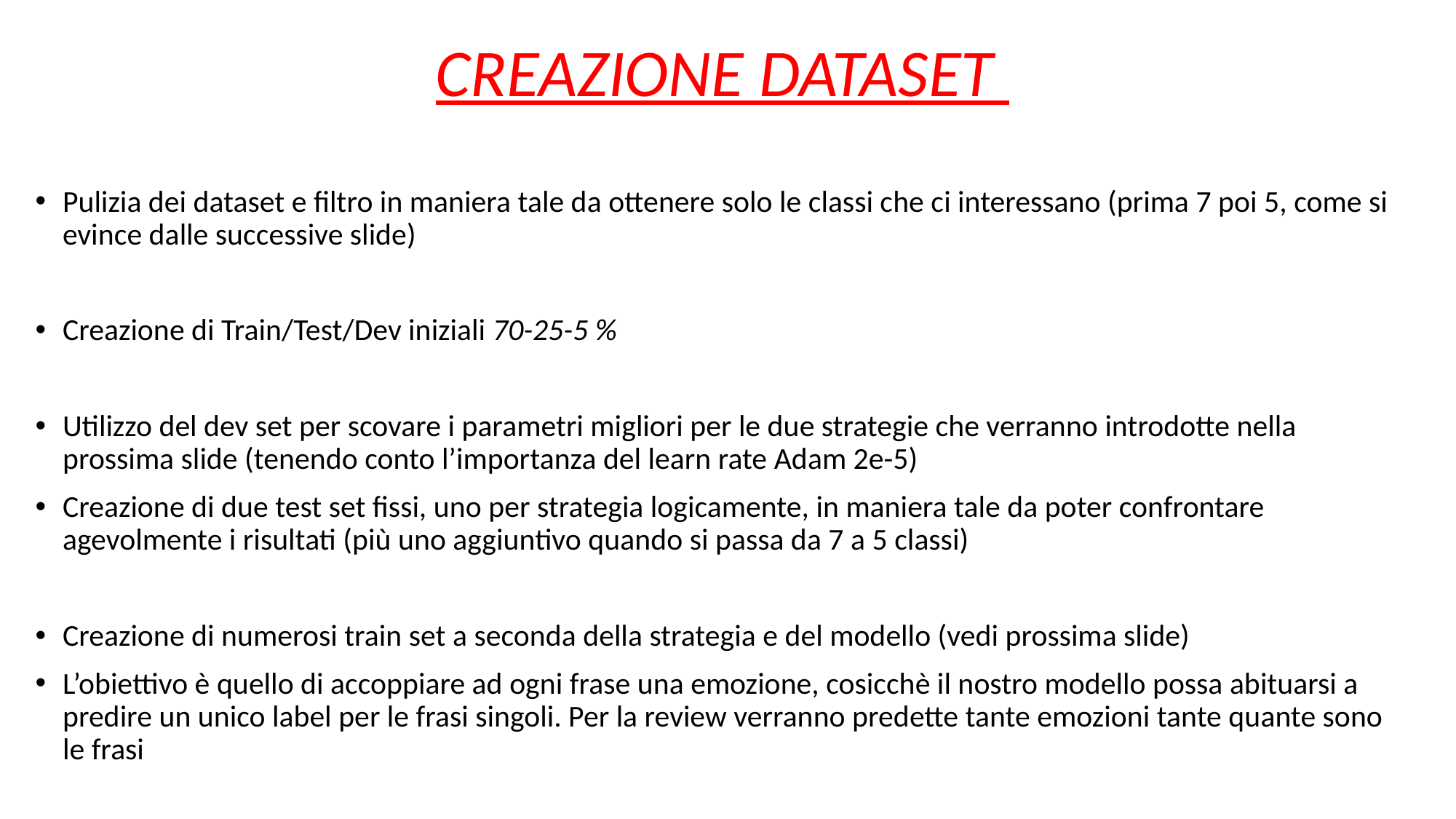

# CREAZIONE DATASET
Pulizia dei dataset e filtro in maniera tale da ottenere solo le classi che ci interessano (prima 7 poi 5, come si evince dalle successive slide)

Creazione di Train/Test/Dev iniziali 70-25-5 %

Utilizzo del dev set per scovare i parametri migliori per le due strategie che verranno introdotte nella prossima slide (tenendo conto l’importanza del learn rate Adam 2e-5)
Creazione di due test set fissi, uno per strategia logicamente, in maniera tale da poter confrontare agevolmente i risultati (più uno aggiuntivo quando si passa da 7 a 5 classi)

Creazione di numerosi train set a seconda della strategia e del modello (vedi prossima slide)
L’obiettivo è quello di accoppiare ad ogni frase una emozione, cosicchè il nostro modello possa abituarsi a predire un unico label per le frasi singoli. Per la review verranno predette tante emozioni tante quante sono le frasi